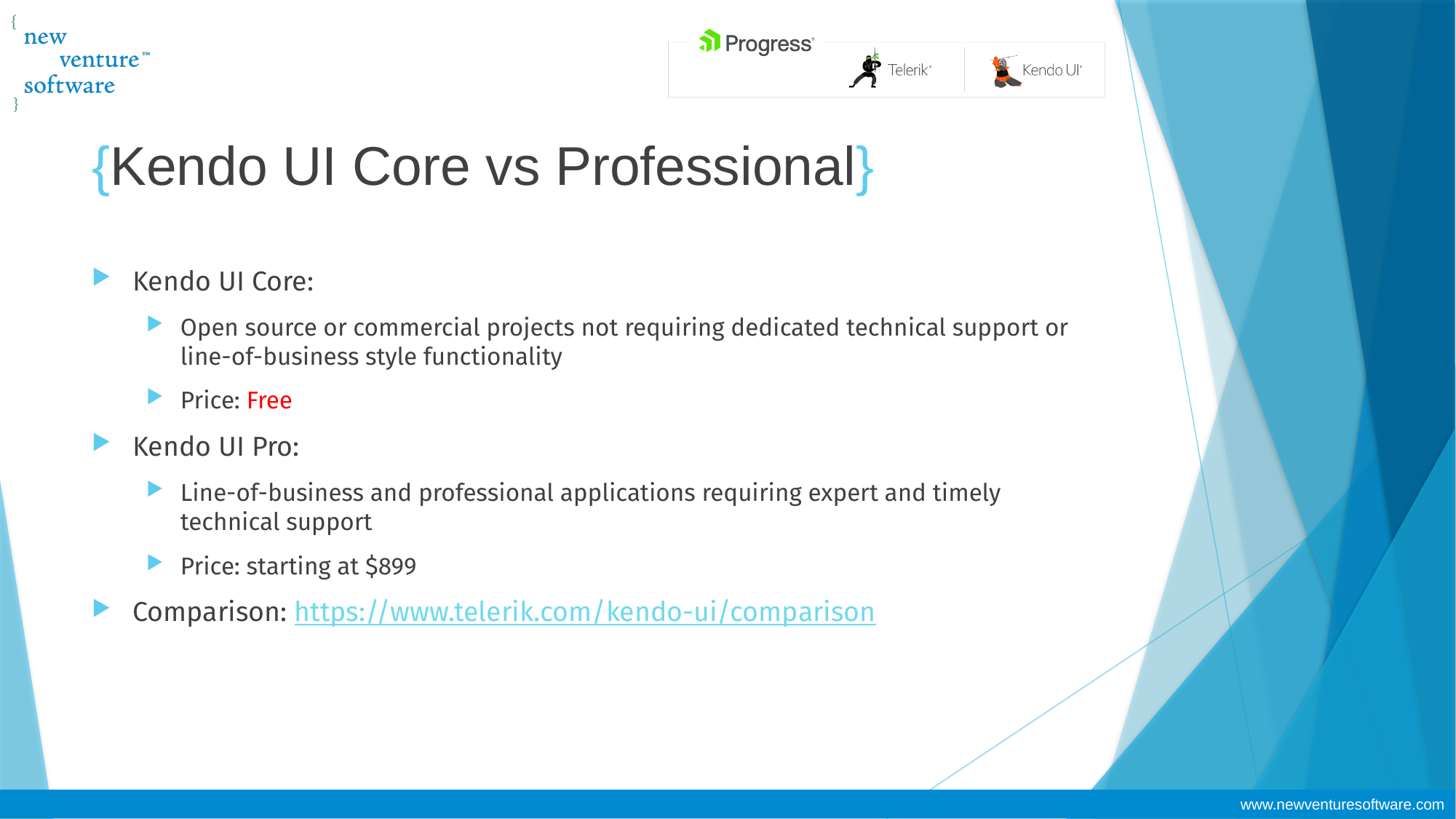

# {Kendo UI Core vs Professional}
Kendo UI Core:
Open source or commercial projects not requiring dedicated technical support or line-of-business style functionality
Price: Free
Kendo UI Pro:
Line-of-business and professional applications requiring expert and timely technical support
Price: starting at $899
Comparison: https://www.telerik.com/kendo-ui/comparison